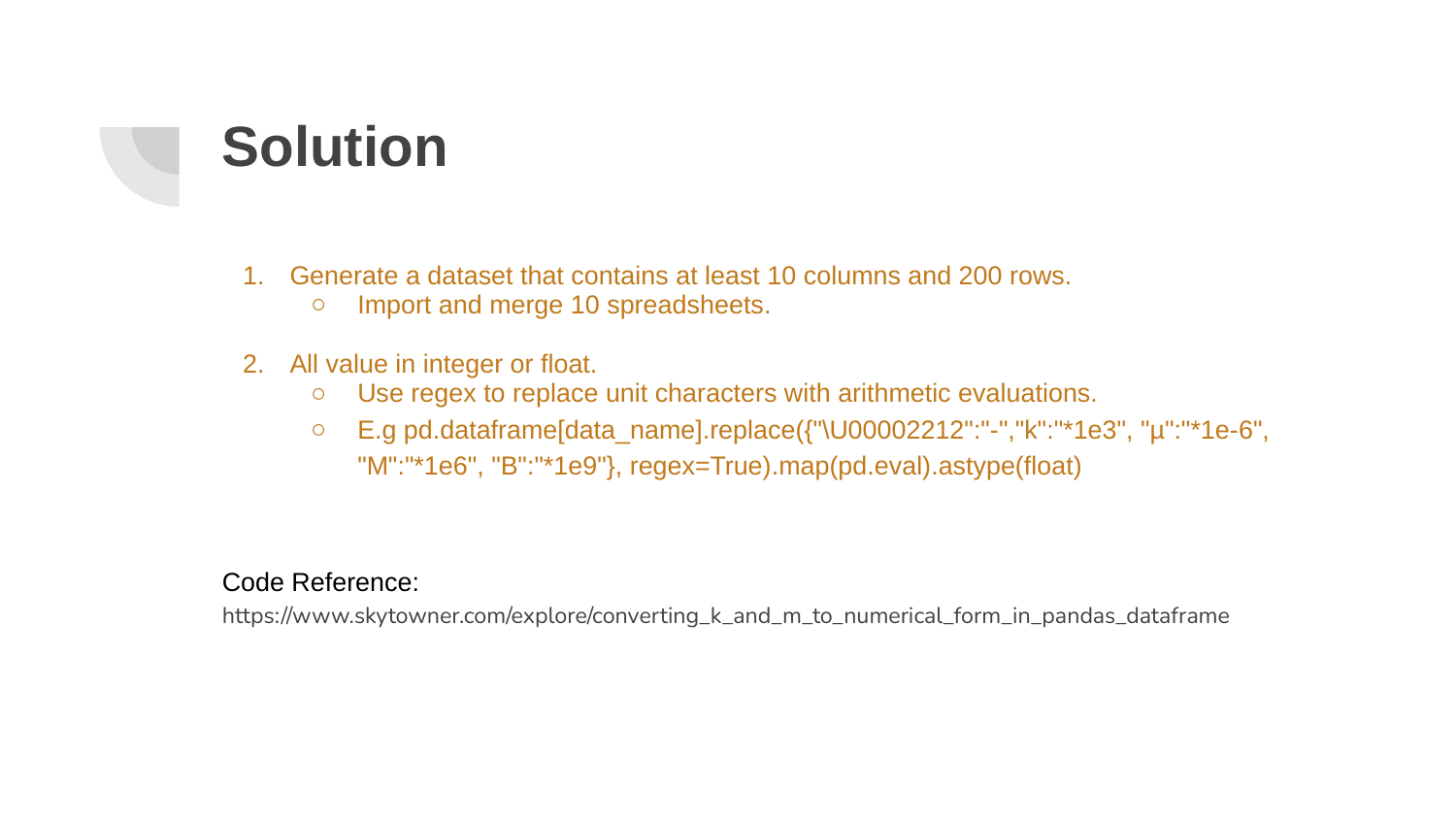

# Solution
Generate a dataset that contains at least 10 columns and 200 rows.
Import and merge 10 spreadsheets.

All value in integer or float.
Use regex to replace unit characters with arithmetic evaluations.
E.g pd.dataframe[data_name].replace({"\U00002212":"-","k":"*1e3", "µ":"*1e-6", "M":"*1e6", "B":"*1e9"}, regex=True).map(pd.eval).astype(float)

Code Reference:
https://www.skytowner.com/explore/converting_k_and_m_to_numerical_form_in_pandas_dataframe